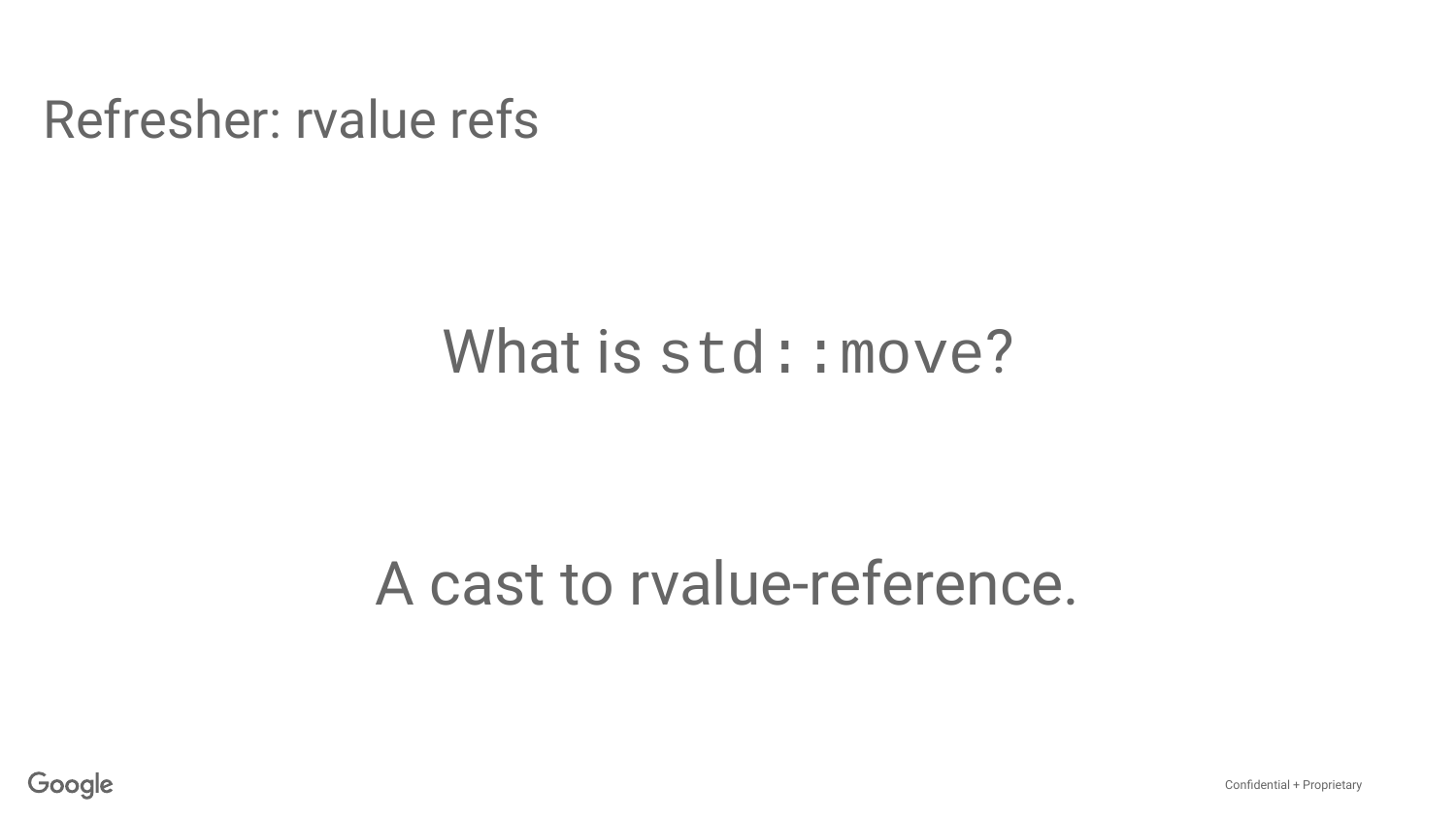

# Refresher: rvalue refs

What is std::move?

A cast to rvalue-reference.